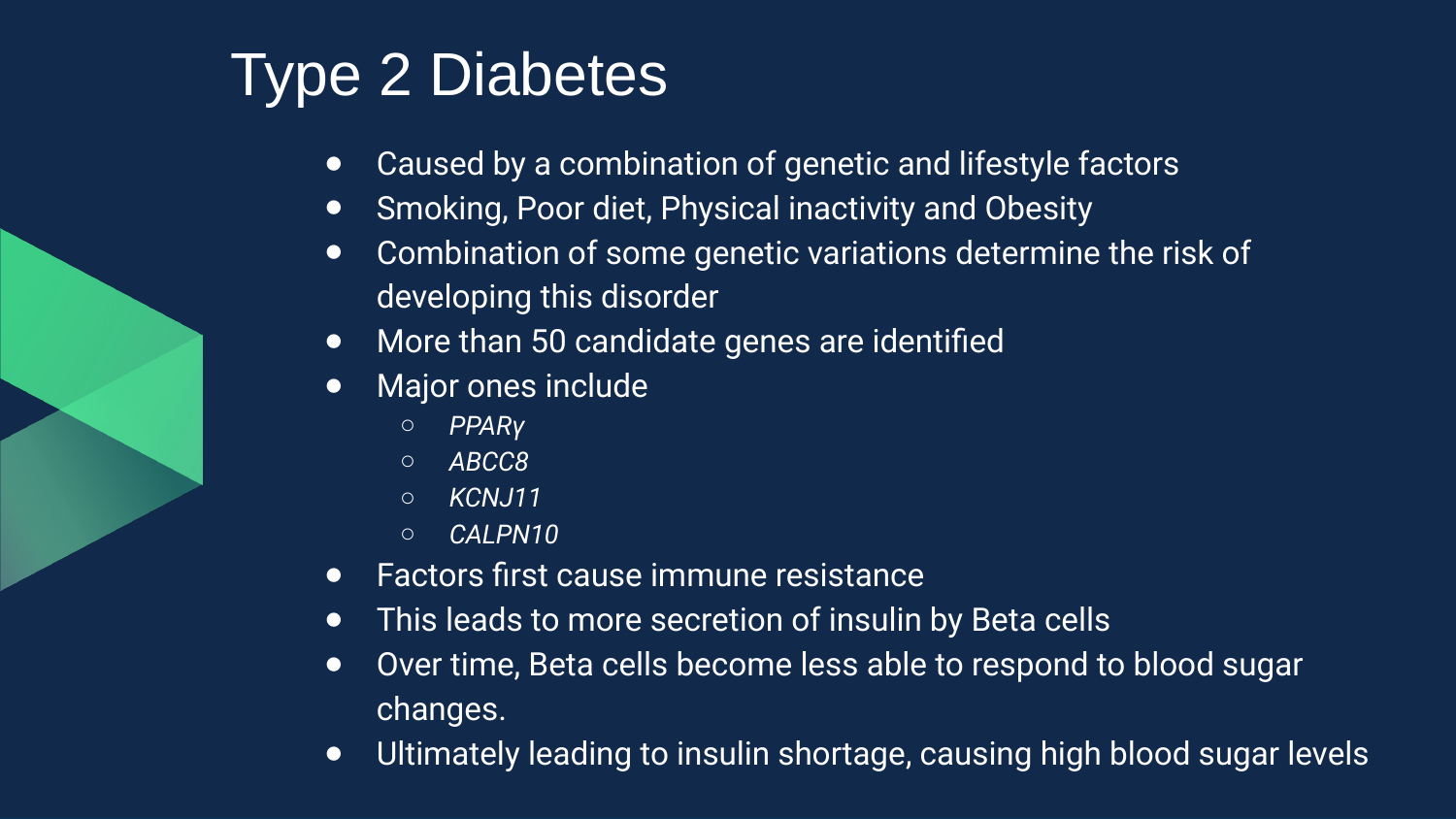

# Type 2 Diabetes
Caused by a combination of genetic and lifestyle factors
Smoking, Poor diet, Physical inactivity and Obesity
Combination of some genetic variations determine the risk of developing this disorder
More than 50 candidate genes are identified
Major ones include
PPARγ
ABCC8
KCNJ11
CALPN10
Factors first cause immune resistance
This leads to more secretion of insulin by Beta cells
Over time, Beta cells become less able to respond to blood sugar changes.
Ultimately leading to insulin shortage, causing high blood sugar levels